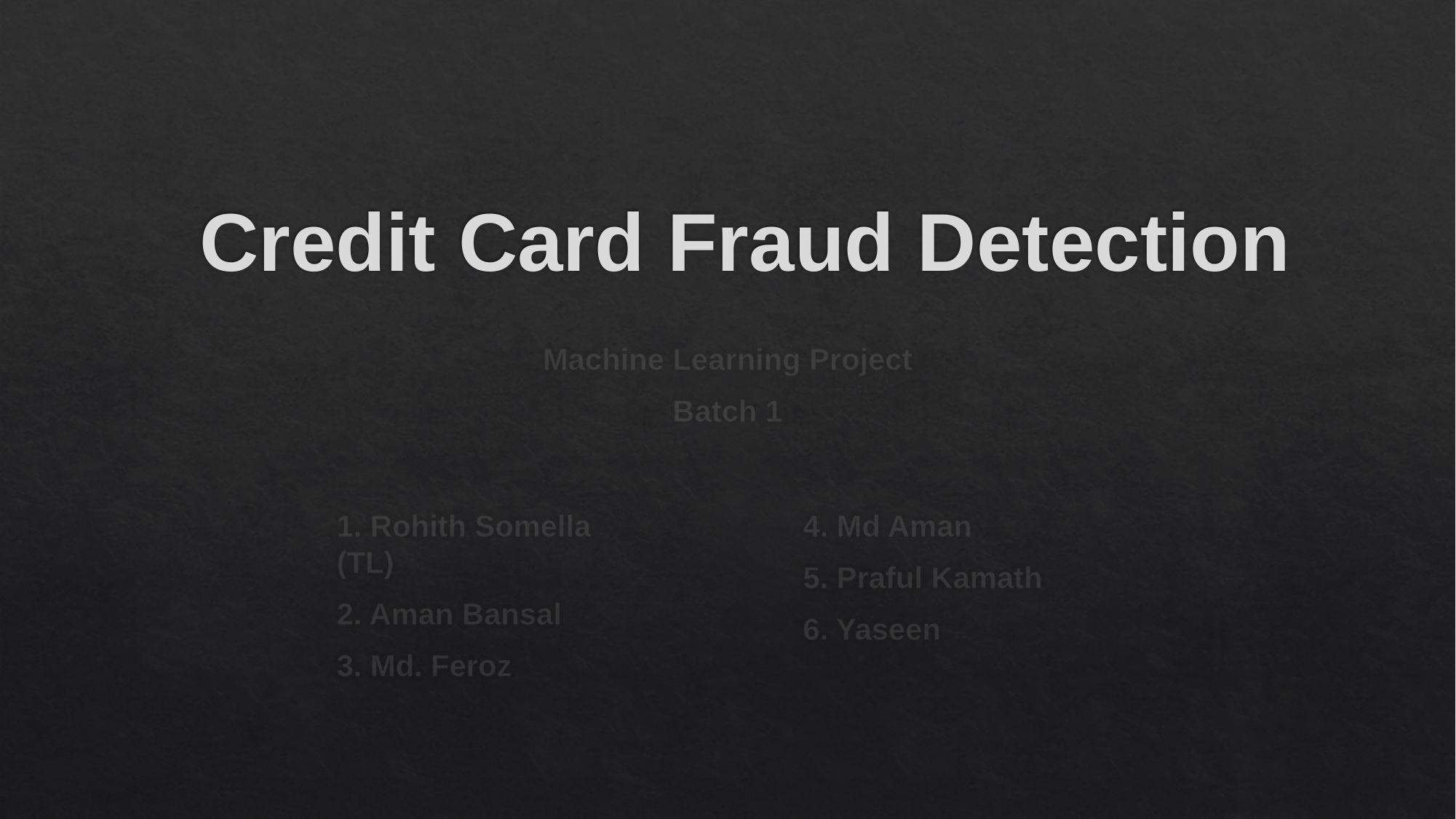

# Credit Card Fraud Detection
Machine Learning Project
Batch 1
1. Rohith Somella (TL)
2. Aman Bansal
3. Md. Feroz

4. Md Aman
5. Praful Kamath
6. Yaseen